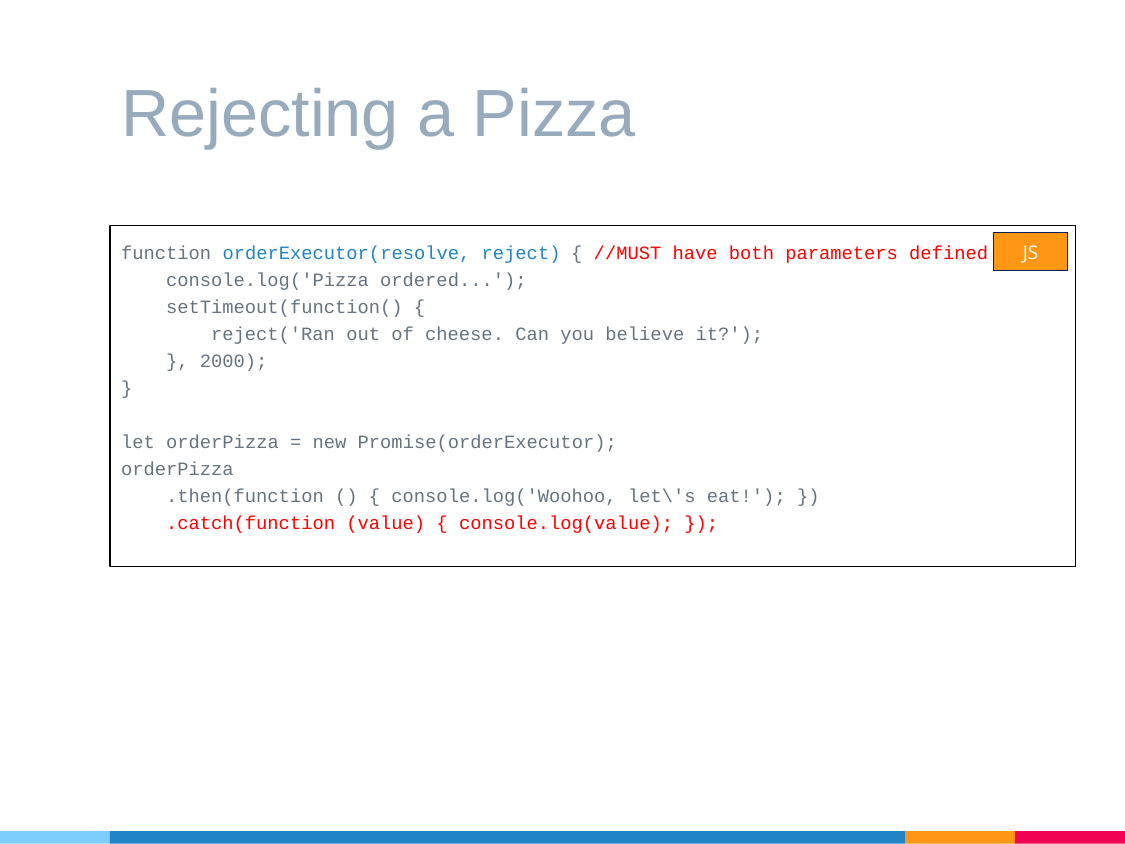

# Rejecting a Pizza
function orderExecutor(resolve, reject) { //MUST have both parameters defined
    console.log('Pizza ordered...');
    setTimeout(function() {
        reject('Ran out of cheese. Can you believe it?');
    }, 2000);
}

let orderPizza = new Promise(orderExecutor);
orderPizza
    .then(function () { console.log('Woohoo, let\'s eat!'); })
    .catch(function (value) { console.log(value); });

JS